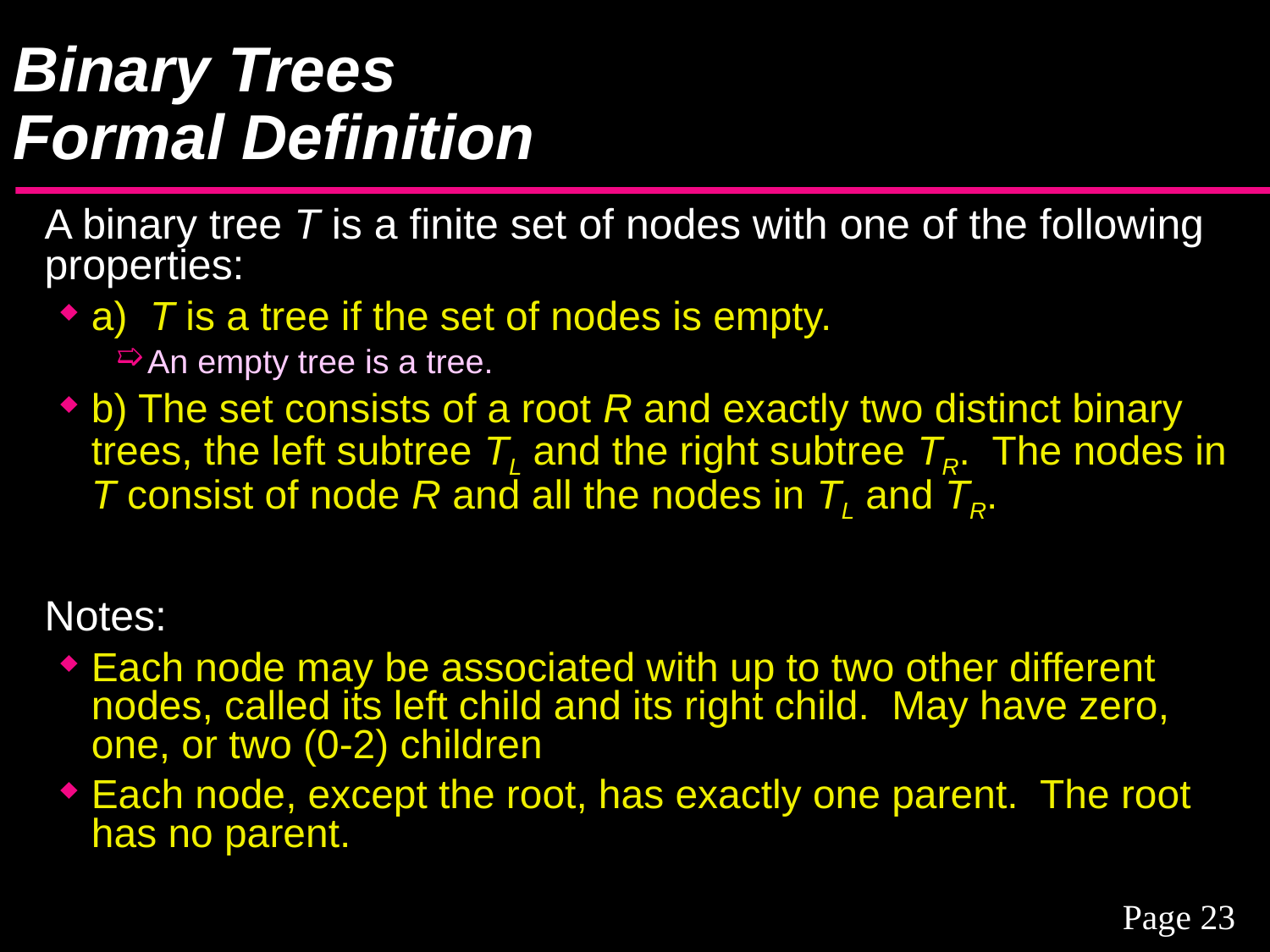

# Binary Trees Formal Definition
A binary tree T is a finite set of nodes with one of the following properties:
a)  T is a tree if the set of nodes is empty.
An empty tree is a tree.
b) The set consists of a root R and exactly two distinct binary trees, the left subtree TL and the right subtree TR.  The nodes in T consist of node R and all the nodes in TL and TR.

Notes:
Each node may be associated with up to two other different nodes, called its left child and its right child.  May have zero, one, or two (0-2) children
Each node, except the root, has exactly one parent.  The root has no parent.